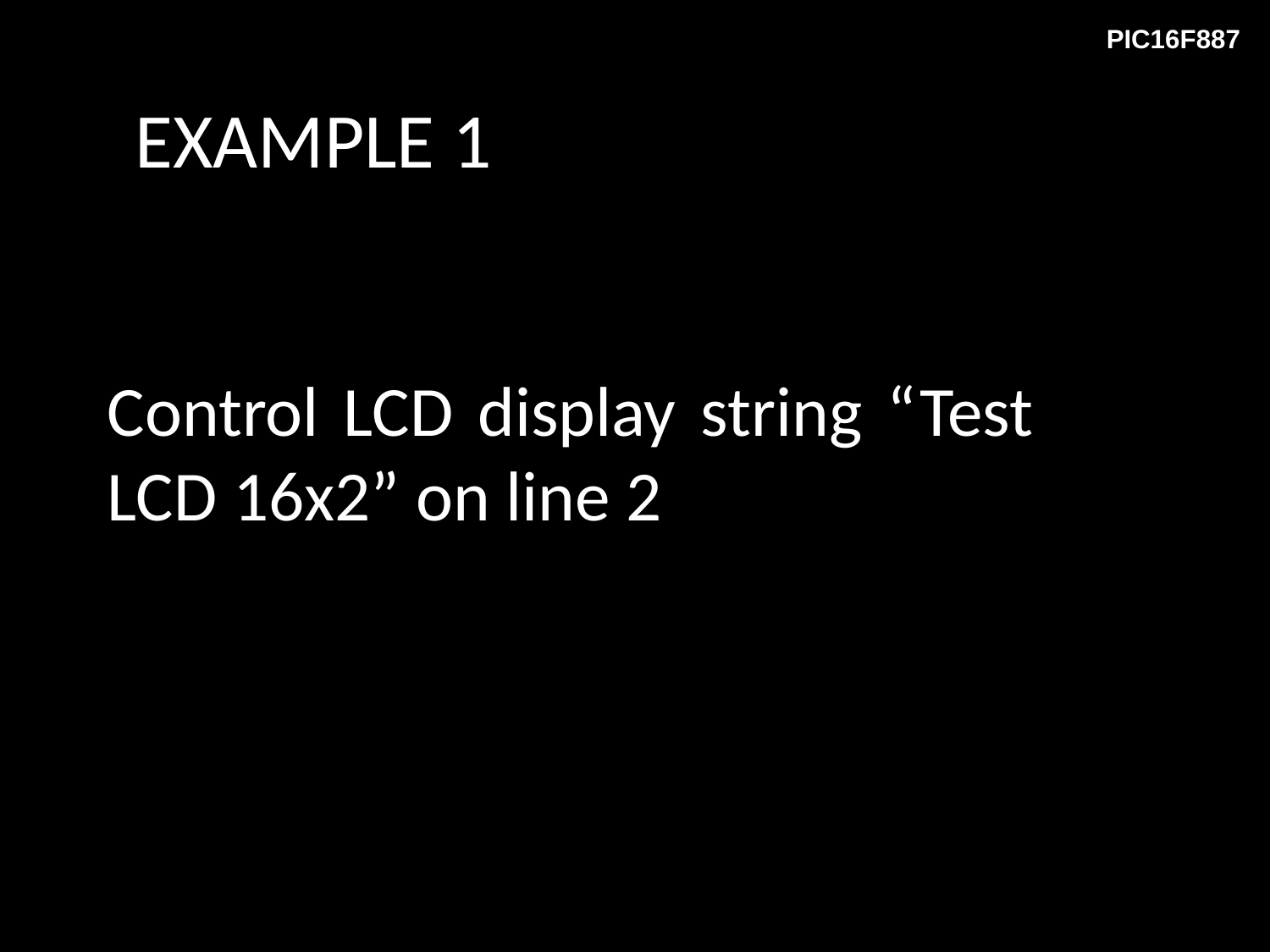

# EXAMPLE 1

Control LCD display string “Test LCD 16x2” on line 2